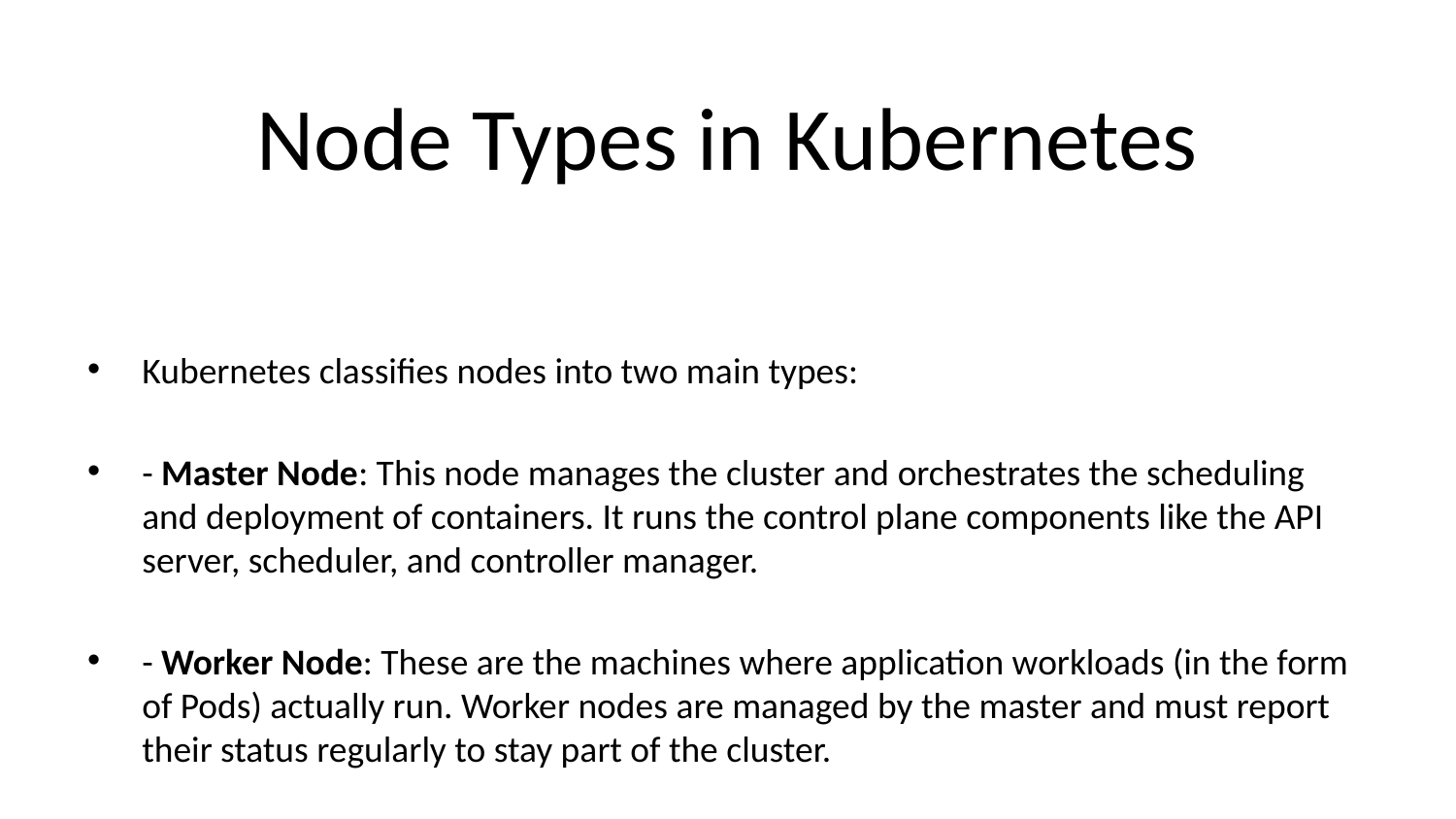

# Node Types in Kubernetes

Kubernetes classifies nodes into two main types:

- Master Node: This node manages the cluster and orchestrates the scheduling and deployment of containers. It runs the control plane components like the API server, scheduler, and controller manager.

- Worker Node: These are the machines where application workloads (in the form of Pods) actually run. Worker nodes are managed by the master and must report their status regularly to stay part of the cluster.

This separation allows Kubernetes to maintain high availability and scalability by distributing workloads intelligently.